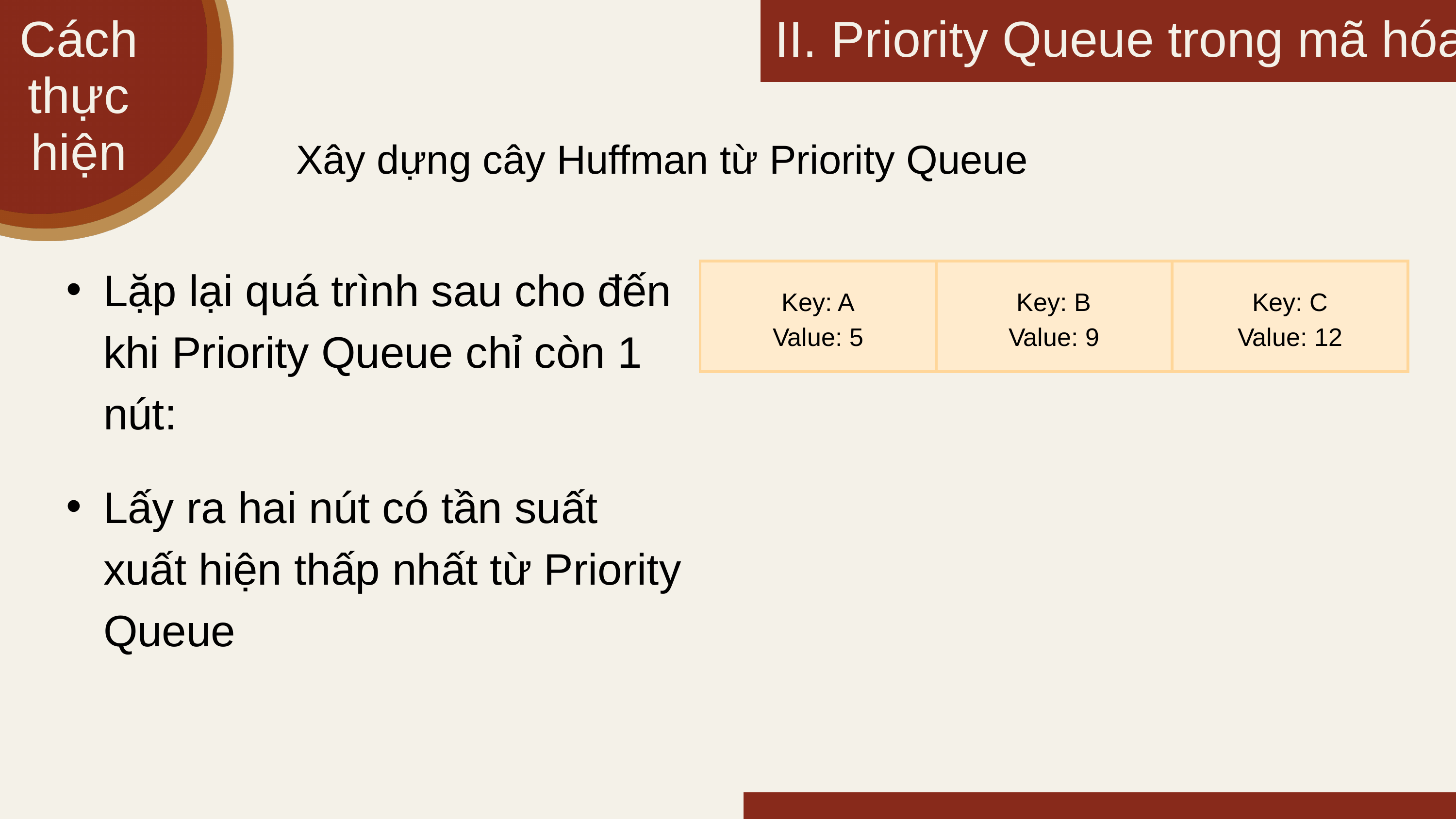

Cách thực hiện
II. Priority Queue trong mã hóa
Xây dựng cây Huffman từ Priority Queue
Lặp lại quá trình sau cho đến khi Priority Queue chỉ còn 1 nút:
| Key: A Value: 5 | Key: B Value: 9 | Key: C Value: 12 |
| --- | --- | --- |
Lấy ra hai nút có tần suất xuất hiện thấp nhất từ Priority Queue